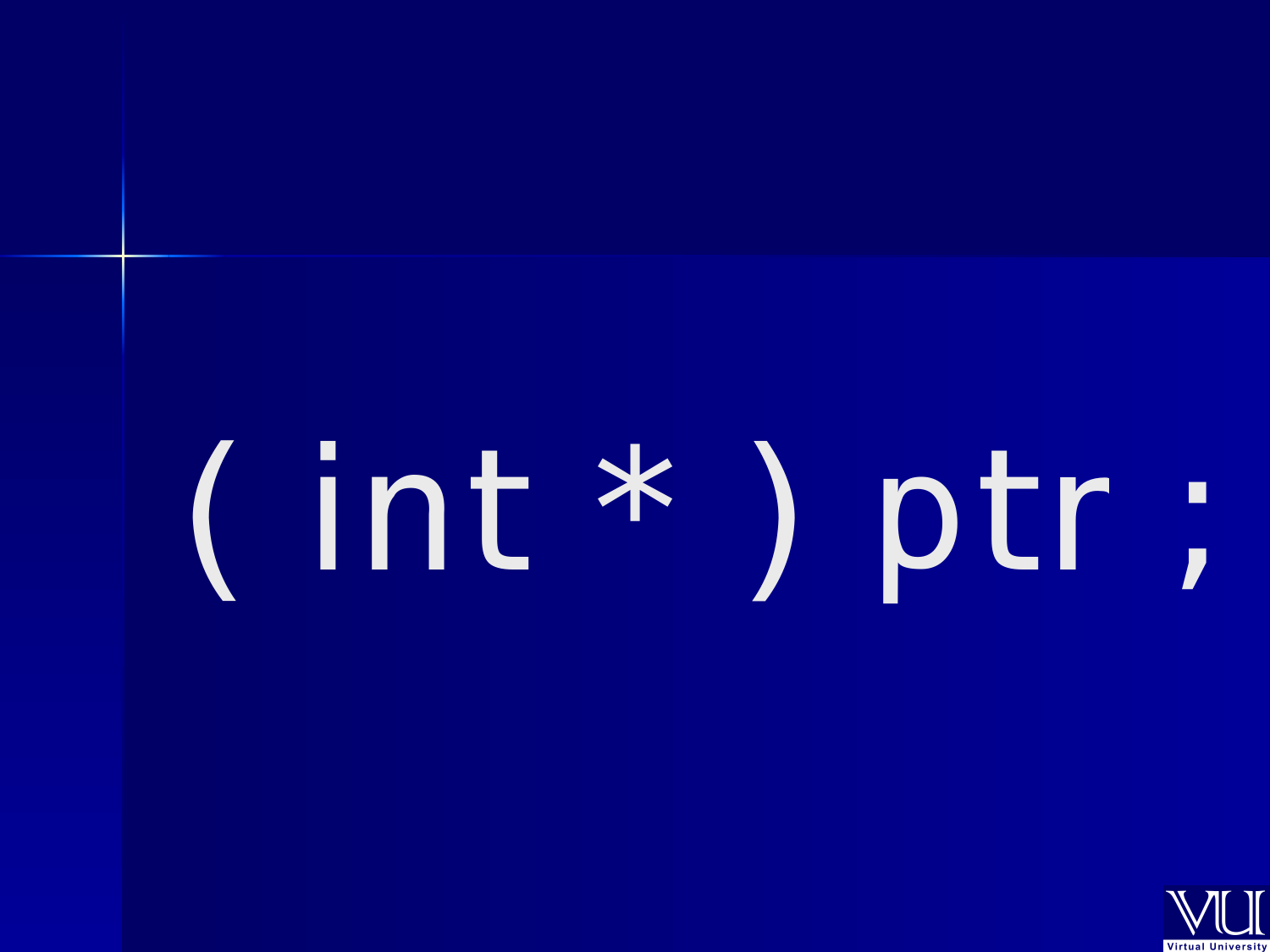

# ( int * ) ptr ;